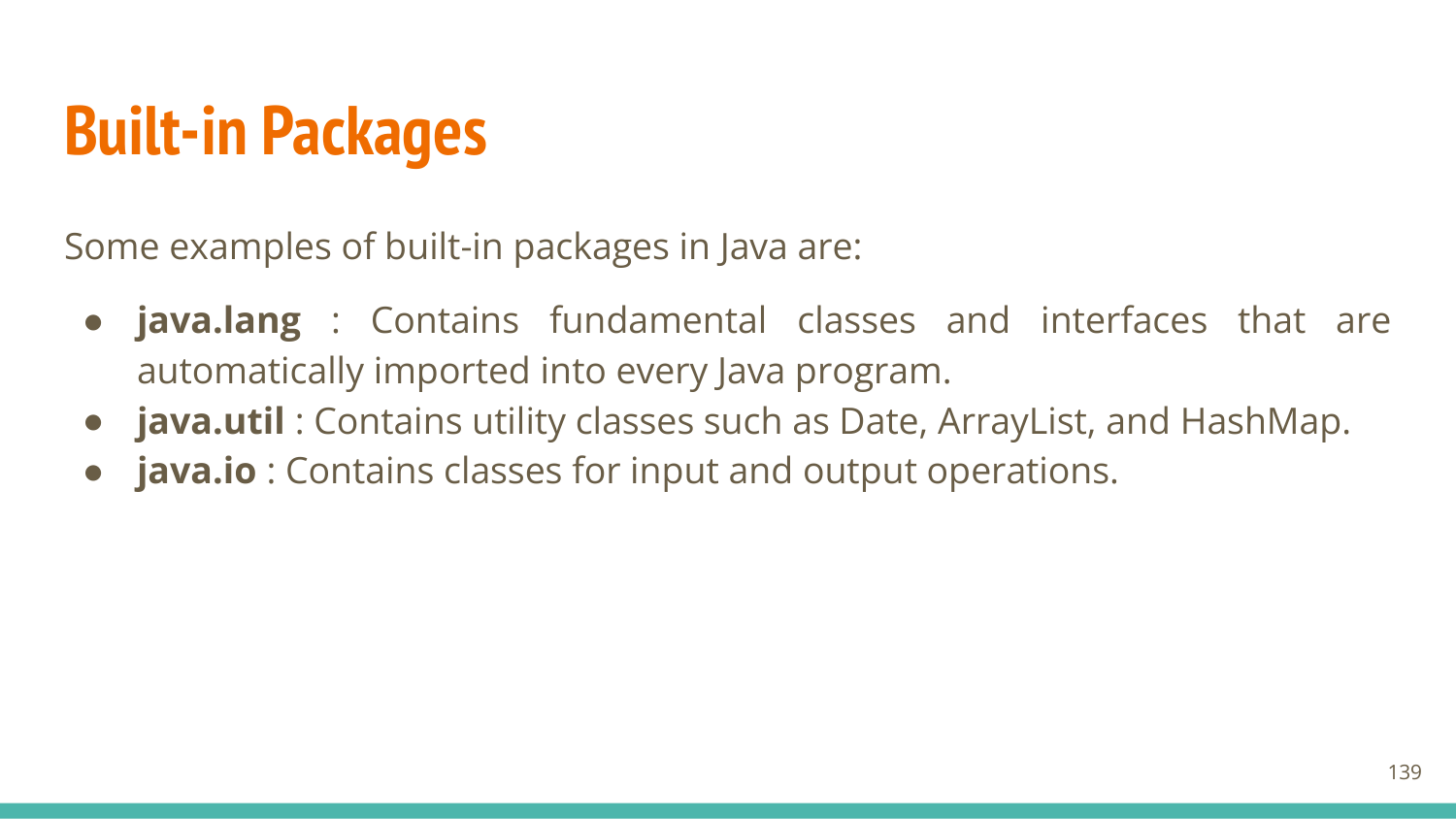

# Built-in Packages
Some examples of built-in packages in Java are:
java.lang : Contains fundamental classes and interfaces that are automatically imported into every Java program.
java.util : Contains utility classes such as Date, ArrayList, and HashMap.
java.io : Contains classes for input and output operations.
139